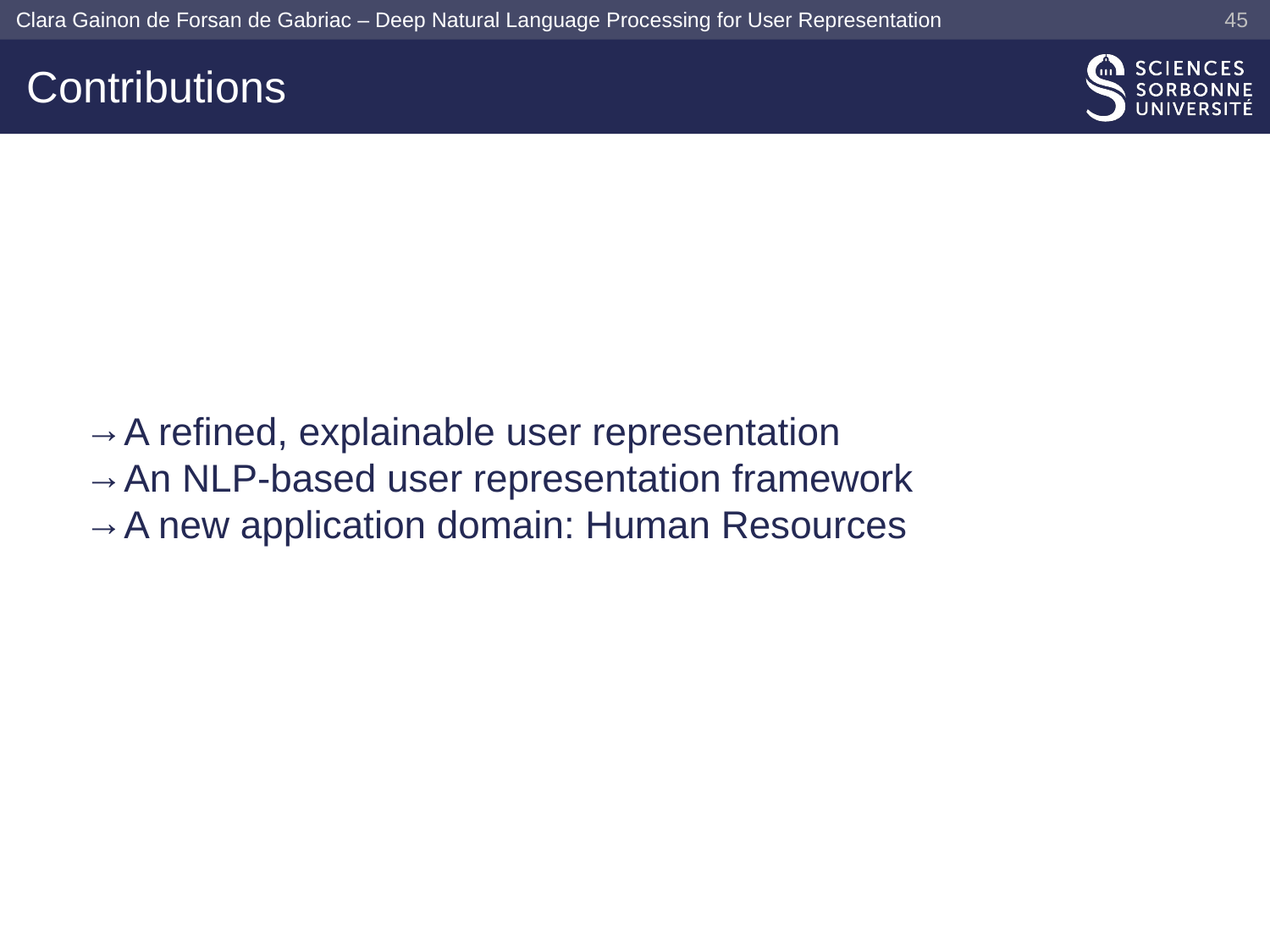

45
# Contributions
A refined, explainable user representation
An NLP-based user representation framework
A new application domain: Human Resources